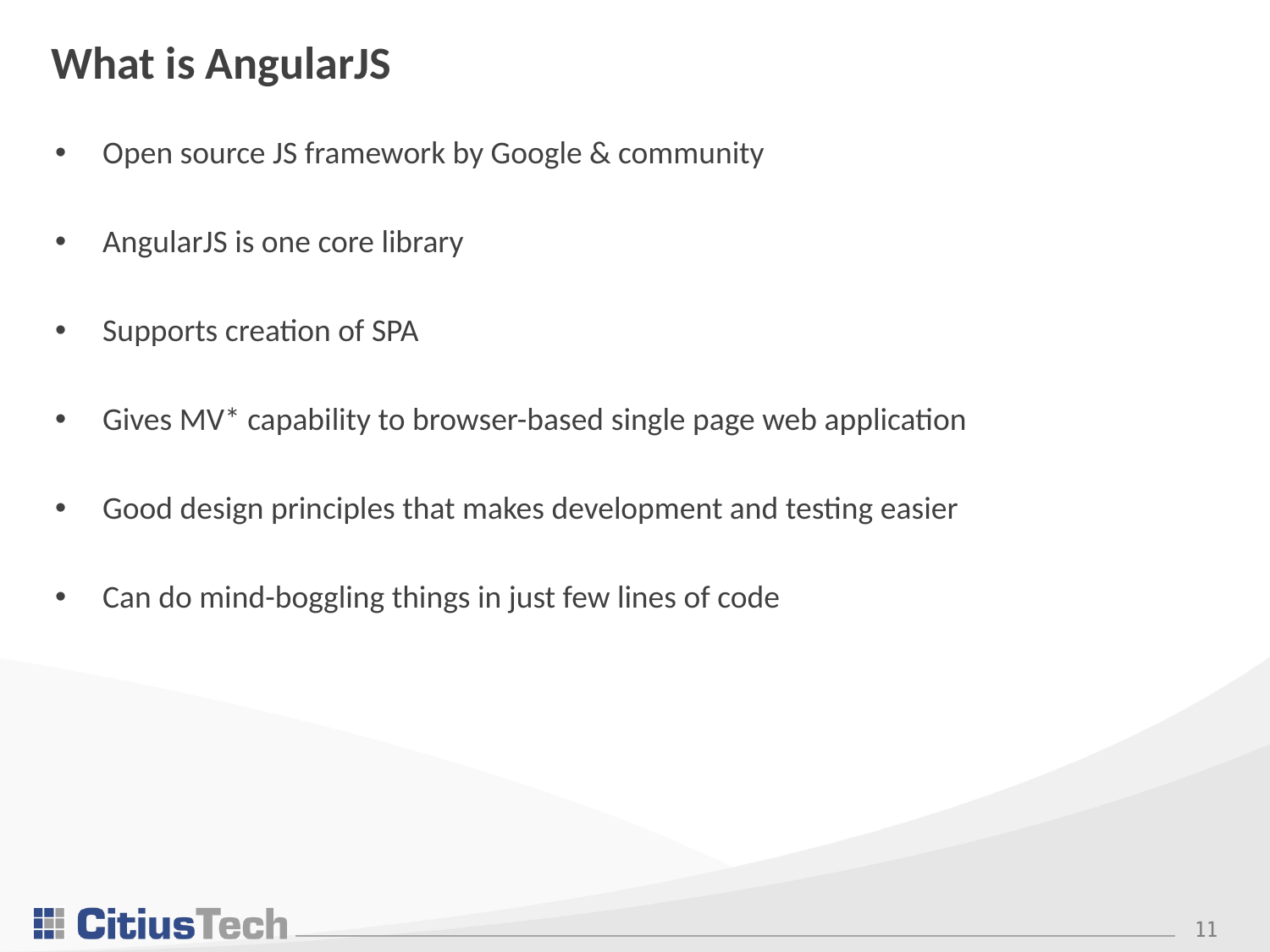

# What is AngularJS
Open source JS framework by Google & community

AngularJS is one core library

Supports creation of SPA

Gives MV* capability to browser-based single page web application

Good design principles that makes development and testing easier

Can do mind-boggling things in just few lines of code